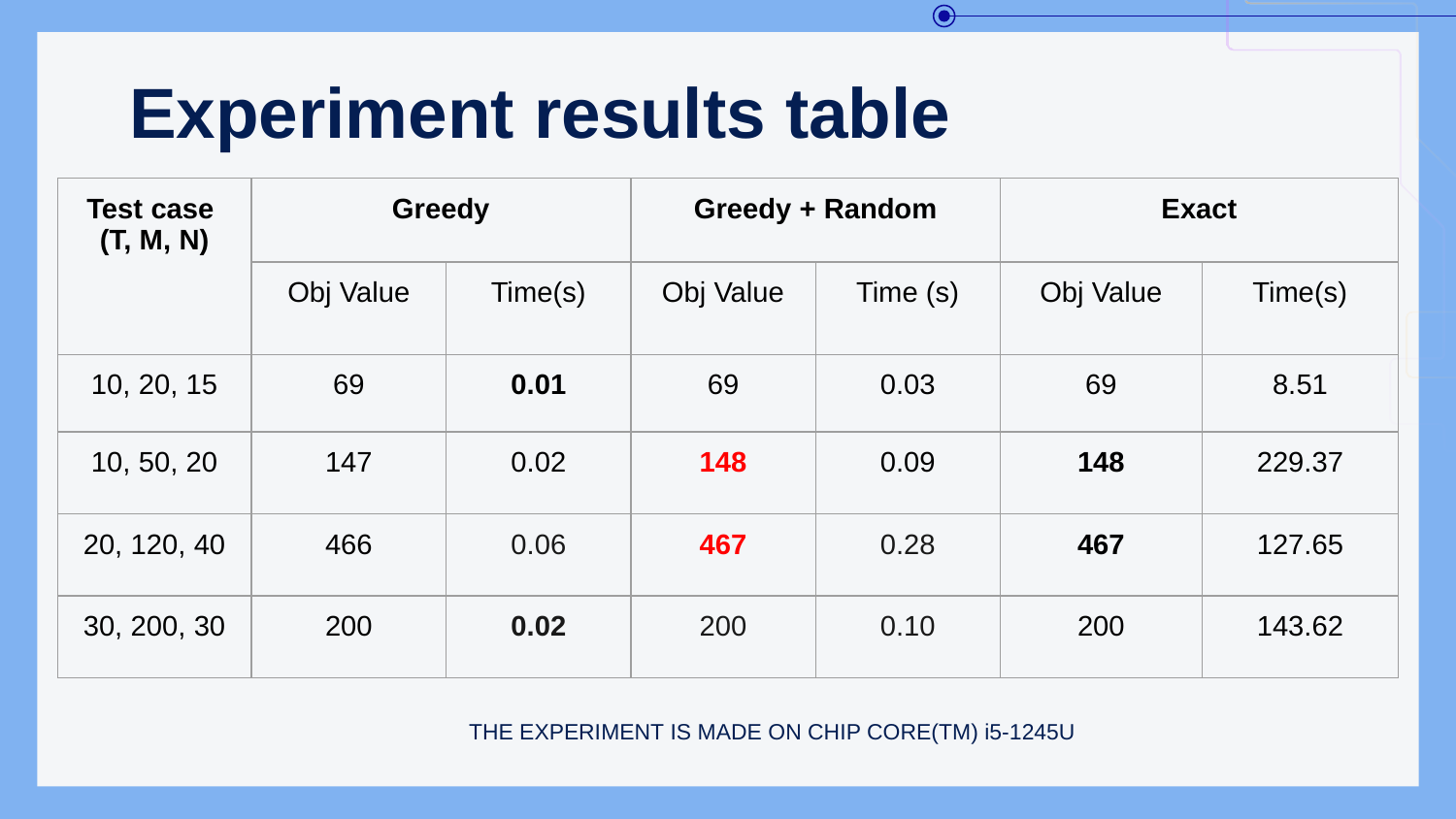

# Experiment results table
| Test case (T, M, N) | Greedy |  | Greedy + Random |  | Exact |  |
| --- | --- | --- | --- | --- | --- | --- |
|  | Obj Value | Time(s) | Obj Value | Time (s) | Obj Value | Time(s) |
| 10, 20, 15 | 69 | 0.01 | 69 | 0.03 | 69 | 8.51 |
| 10, 50, 20 | 147 | 0.02 | 148 | 0.09 | 148 | 229.37 |
| 20, 120, 40 | 466 | 0.06 | 467 | 0.28 | 467 | 127.65 |
| 30, 200, 30 | 200 | 0.02 | 200 | 0.10 | 200 | 143.62 |
THE EXPERIMENT IS MADE ON CHIP CORE(TM) i5-1245U